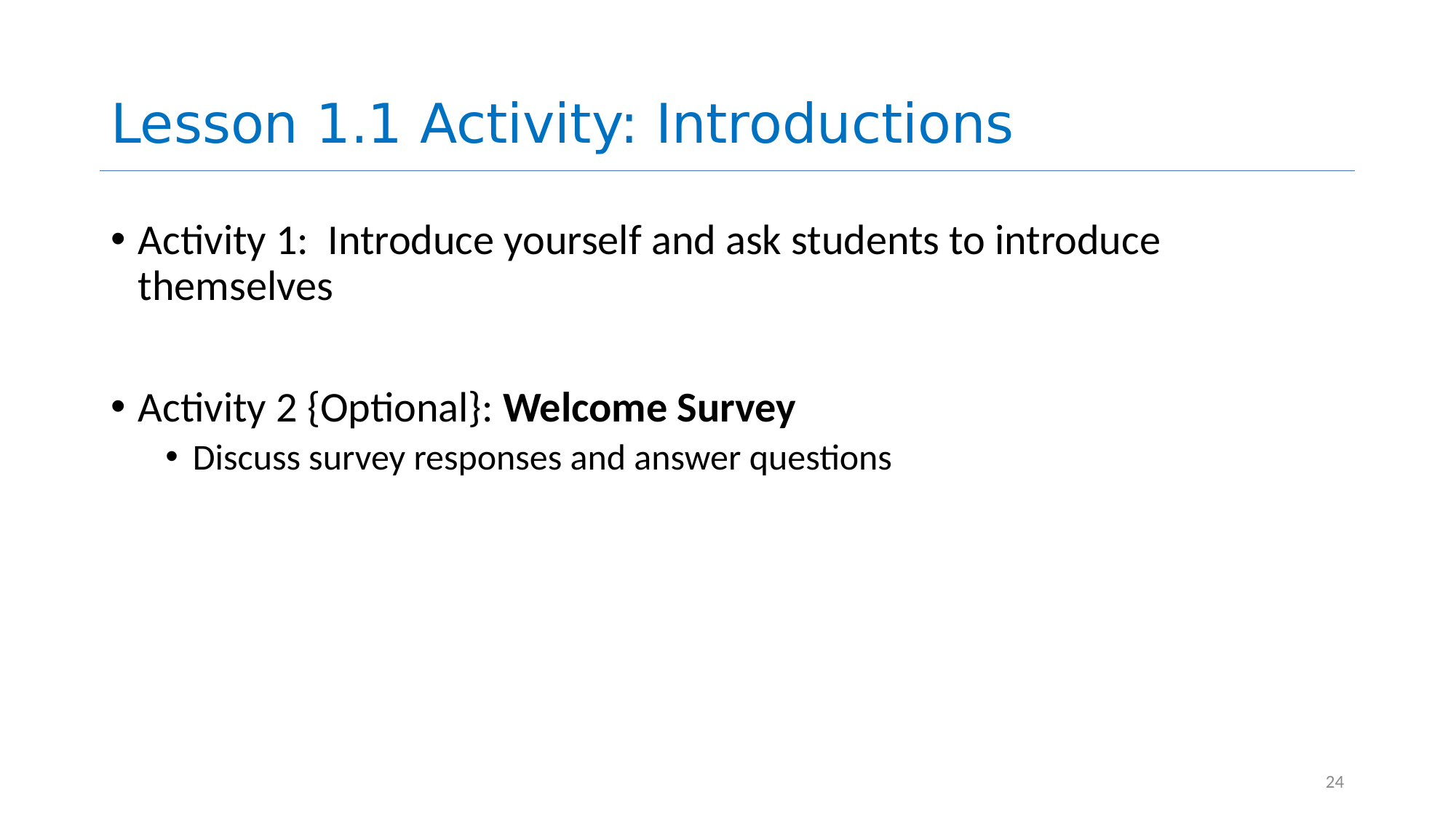

# Lesson 1.1 Activity: Introductions
Activity 1:  Introduce yourself and ask students to introduce themselves

Activity 2 {Optional}: Welcome Survey
Discuss survey responses and answer questions
24